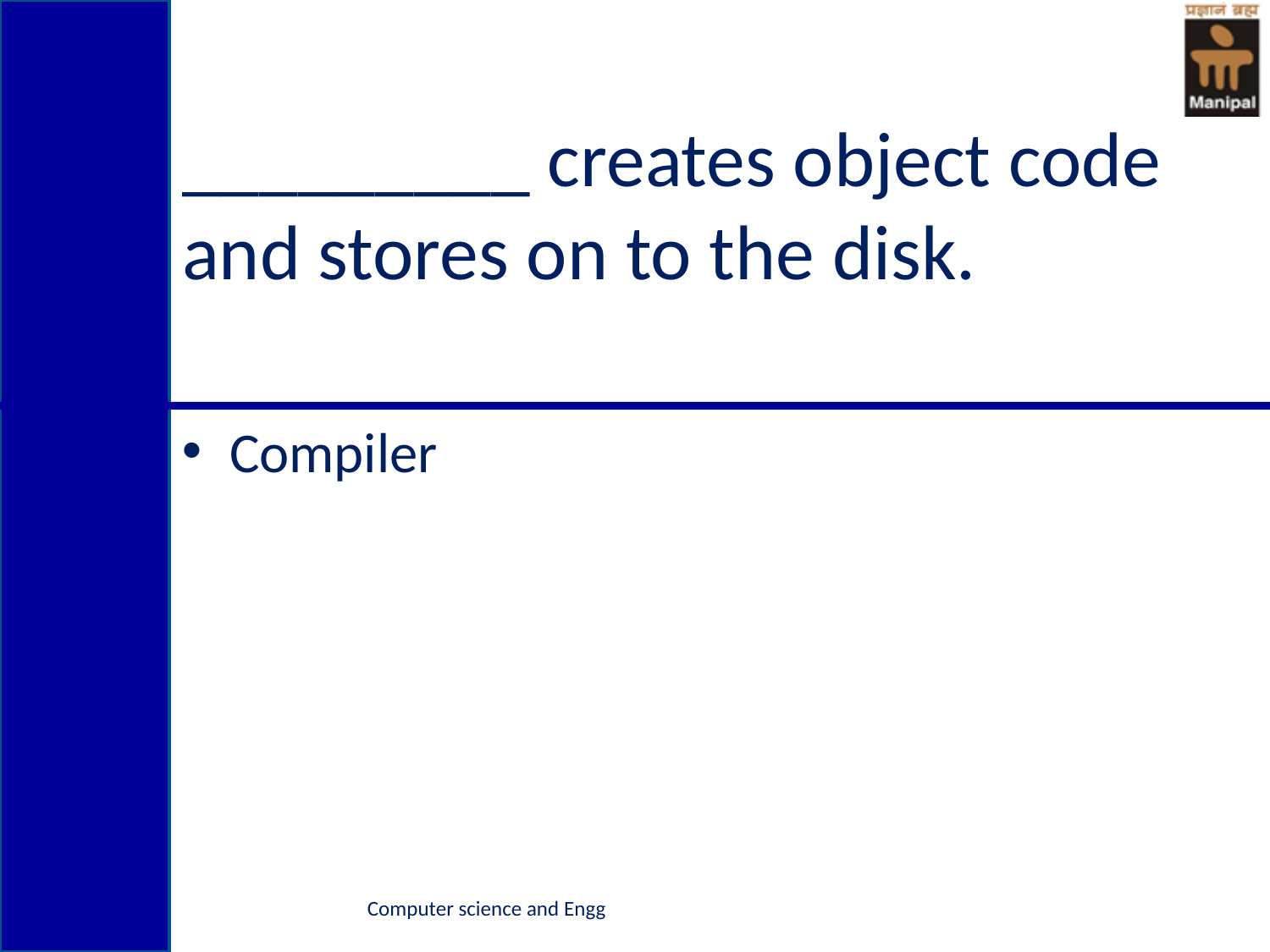

# _________ creates object code and stores on to the disk.
Compiler
Computer science and Engg